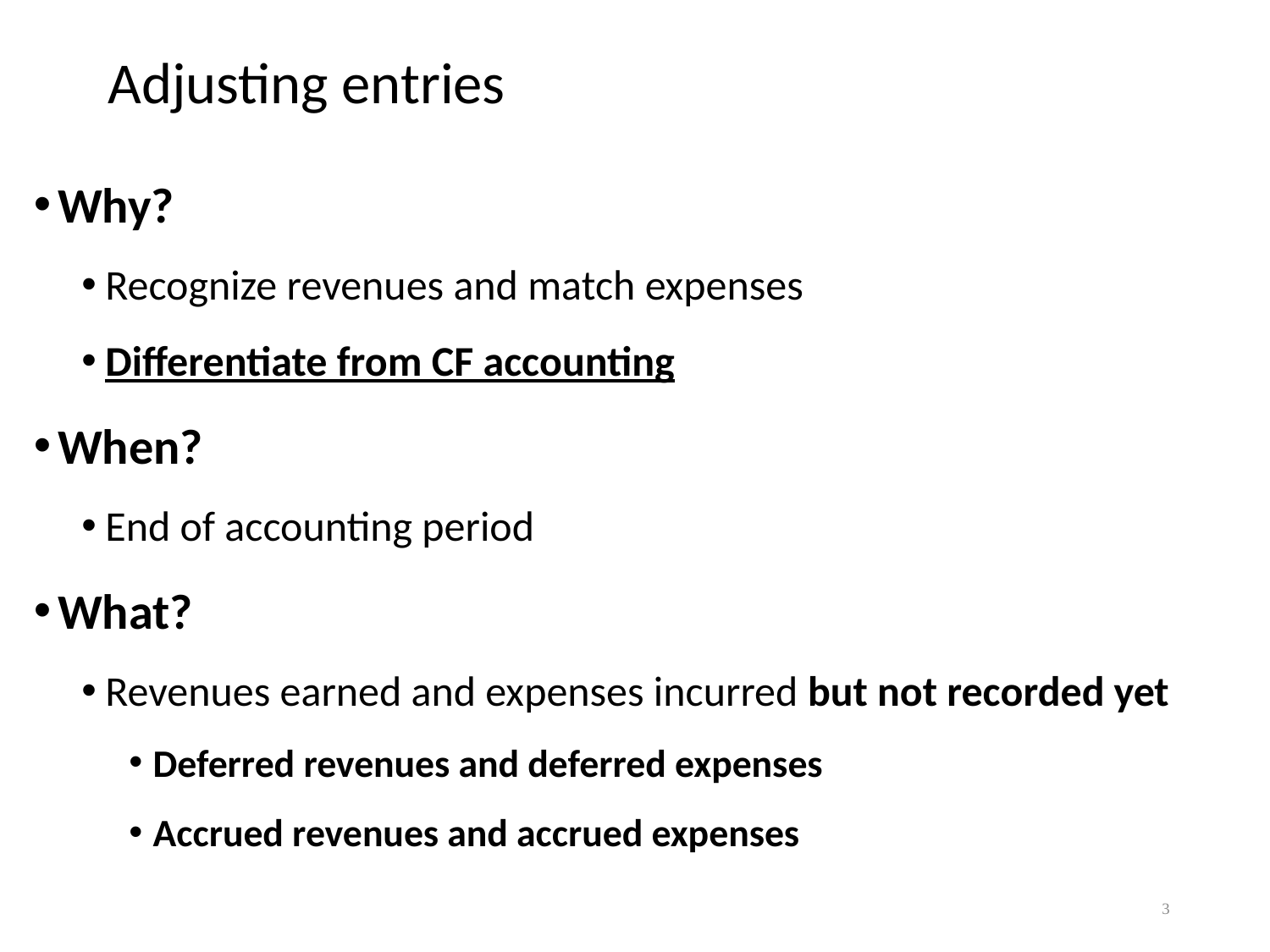

# Adjusting entries
Why?
Recognize revenues and match expenses
Differentiate from CF accounting
When?
End of accounting period
What?
Revenues earned and expenses incurred but not recorded yet
Deferred revenues and deferred expenses
Accrued revenues and accrued expenses

3